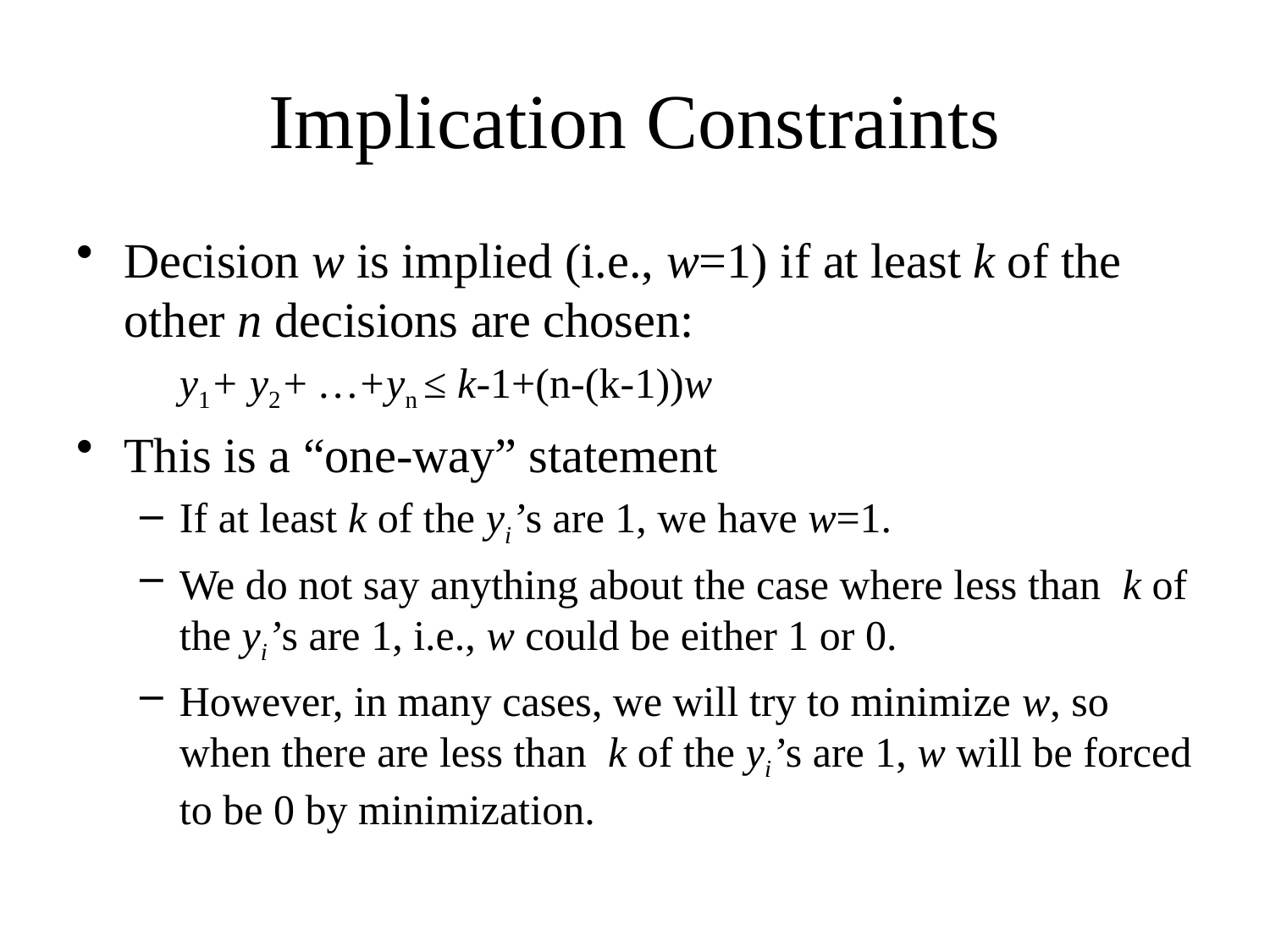

# Implication Constraints
Decision w is implied (i.e., w=1) if at least k of the other n decisions are chosen:
	y1+ y2+ …+yn ≤ k-1+(n-(k-1))w
This is a “one-way” statement
If at least k of the yi’s are 1, we have w=1.
We do not say anything about the case where less than  k of the yi’s are 1, i.e., w could be either 1 or 0.
However, in many cases, we will try to minimize w, so when there are less than  k of the yi’s are 1, w will be forced to be 0 by minimization.